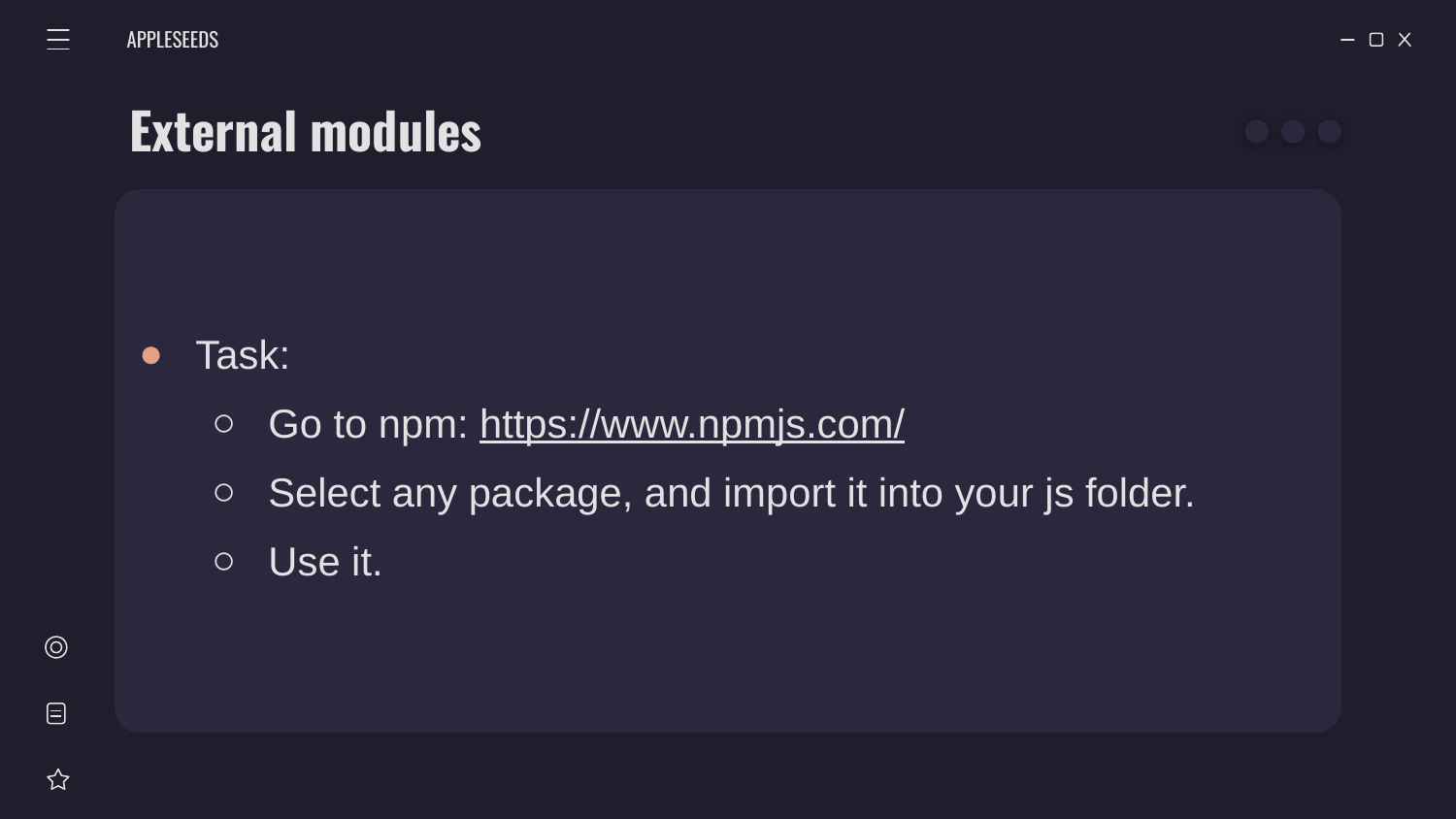

APPLESEEDS

# External modules

Task:
Go to npm: https://www.npmjs.com/
Select any package, and import it into your js folder.
Use it.